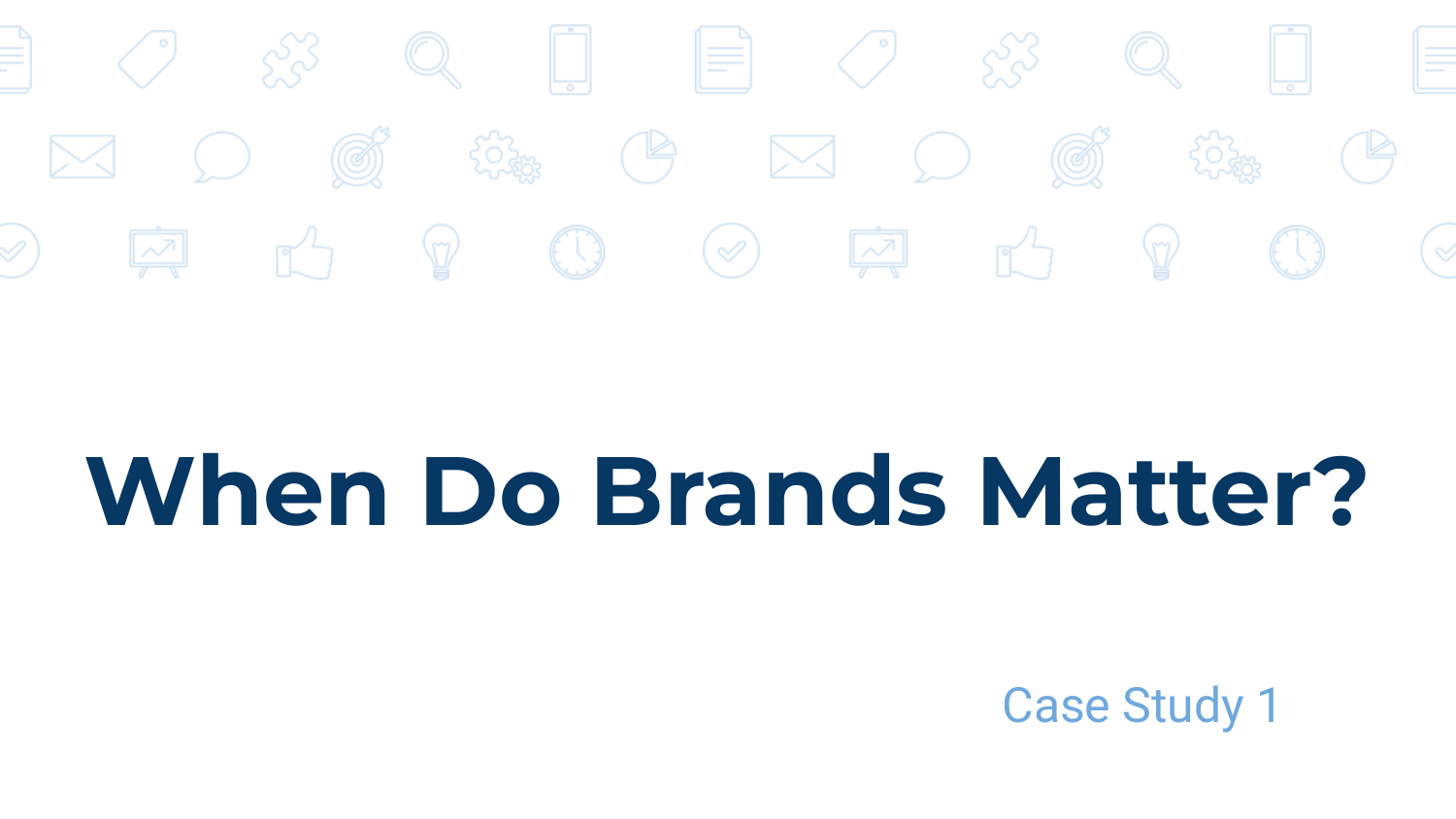

# When Do Brands Matter?
Case Study 1